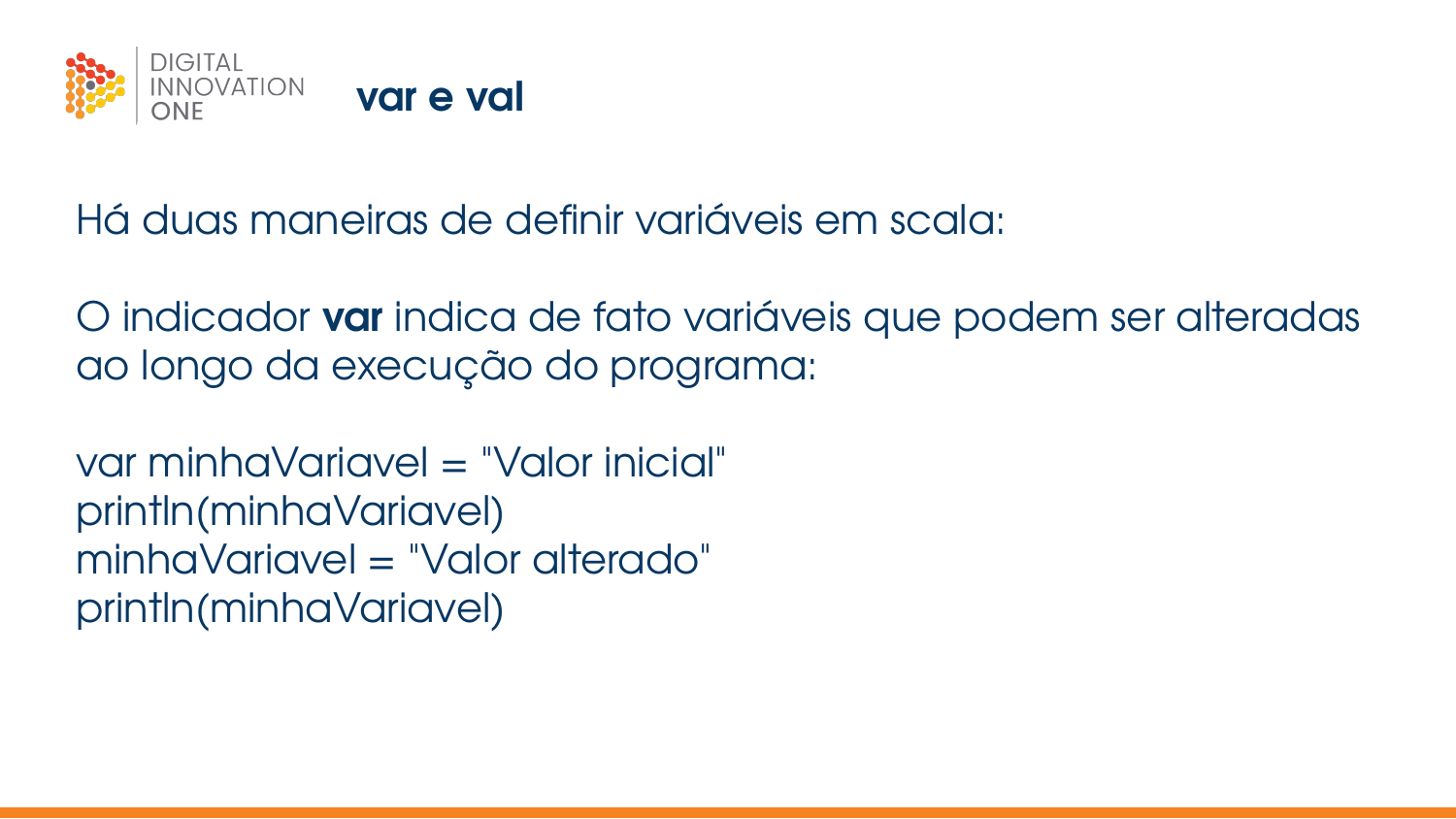

# var e val
Há duas maneiras de definir variáveis em scala:

O indicador var indica de fato variáveis que podem ser alteradas ao longo da execução do programa:

var minhaVariavel = "Valor inicial"
println(minhaVariavel)
minhaVariavel = "Valor alterado"
println(minhaVariavel)